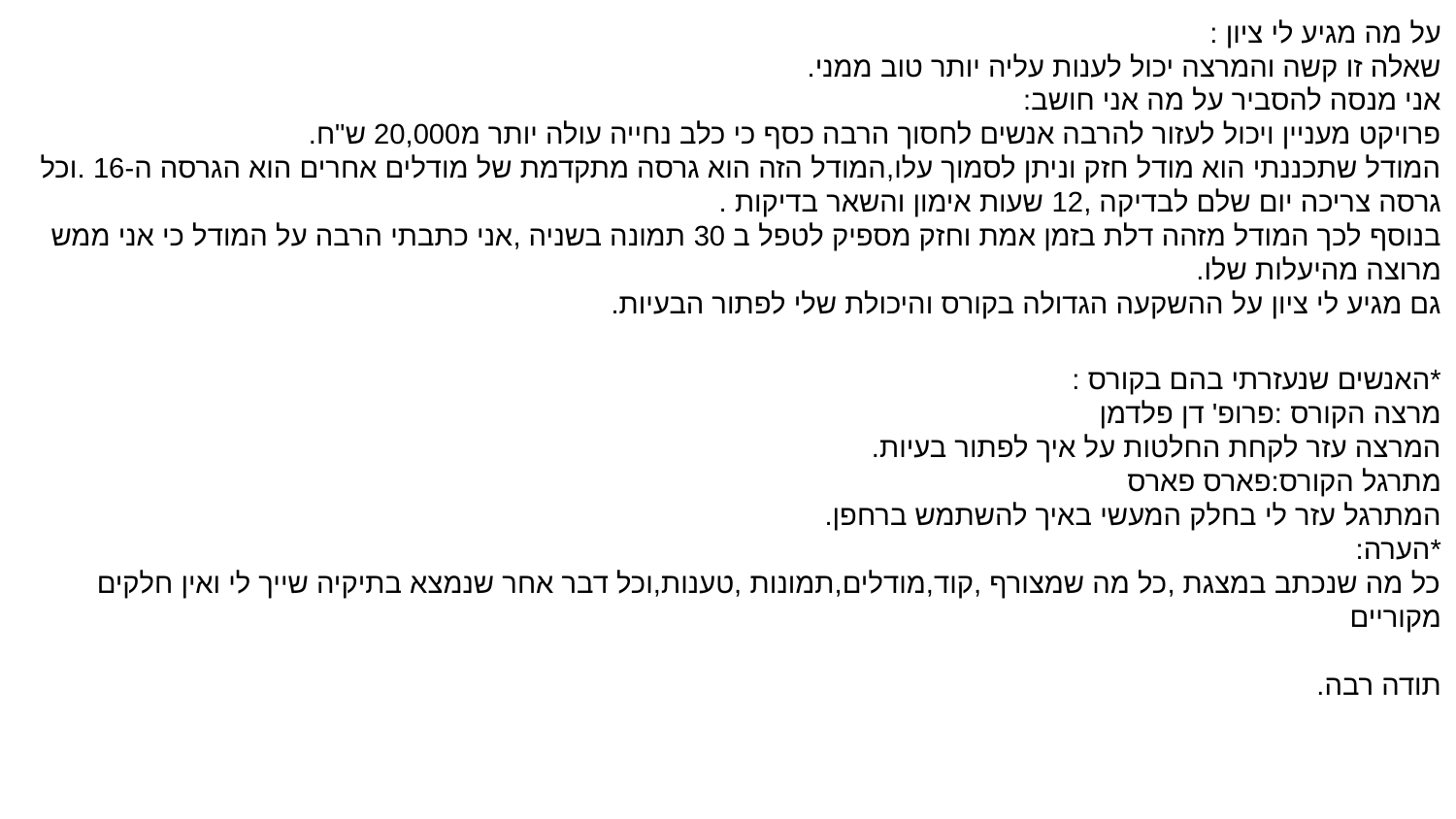

על מה מגיע לי ציון :
שאלה זו קשה והמרצה יכול לענות עליה יותר טוב ממני.
אני מנסה להסביר על מה אני חושב:
פרויקט מעניין ויכול לעזור להרבה אנשים לחסוך הרבה כסף כי כלב נחייה עולה יותר מ20,000 ש"ח.
המודל שתכננתי הוא מודל חזק וניתן לסמוך עלו,המודל הזה הוא גרסה מתקדמת של מודלים אחרים הוא הגרסה ה-16 .וכל גרסה צריכה יום שלם לבדיקה ,12 שעות אימון והשאר בדיקות .
בנוסף לכך המודל מזהה דלת בזמן אמת וחזק מספיק לטפל ב 30 תמונה בשניה ,אני כתבתי הרבה על המודל כי אני ממש מרוצה מהיעלות שלו.
גם מגיע לי ציון על ההשקעה הגדולה בקורס והיכולת שלי לפתור הבעיות.
*האנשים שנעזרתי בהם בקורס :
מרצה הקורס :פרופ' דן פלדמן
המרצה עזר לקחת החלטות על איך לפתור בעיות.
מתרגל הקורס:פארס פארס
המתרגל עזר לי בחלק המעשי באיך להשתמש ברחפן.
*הערה:
כל מה שנכתב במצגת ,כל מה שמצורף ,קוד,מודלים,תמונות ,טענות,וכל דבר אחר שנמצא בתיקיה שייך לי ואין חלקים מקוריים

תודה רבה.